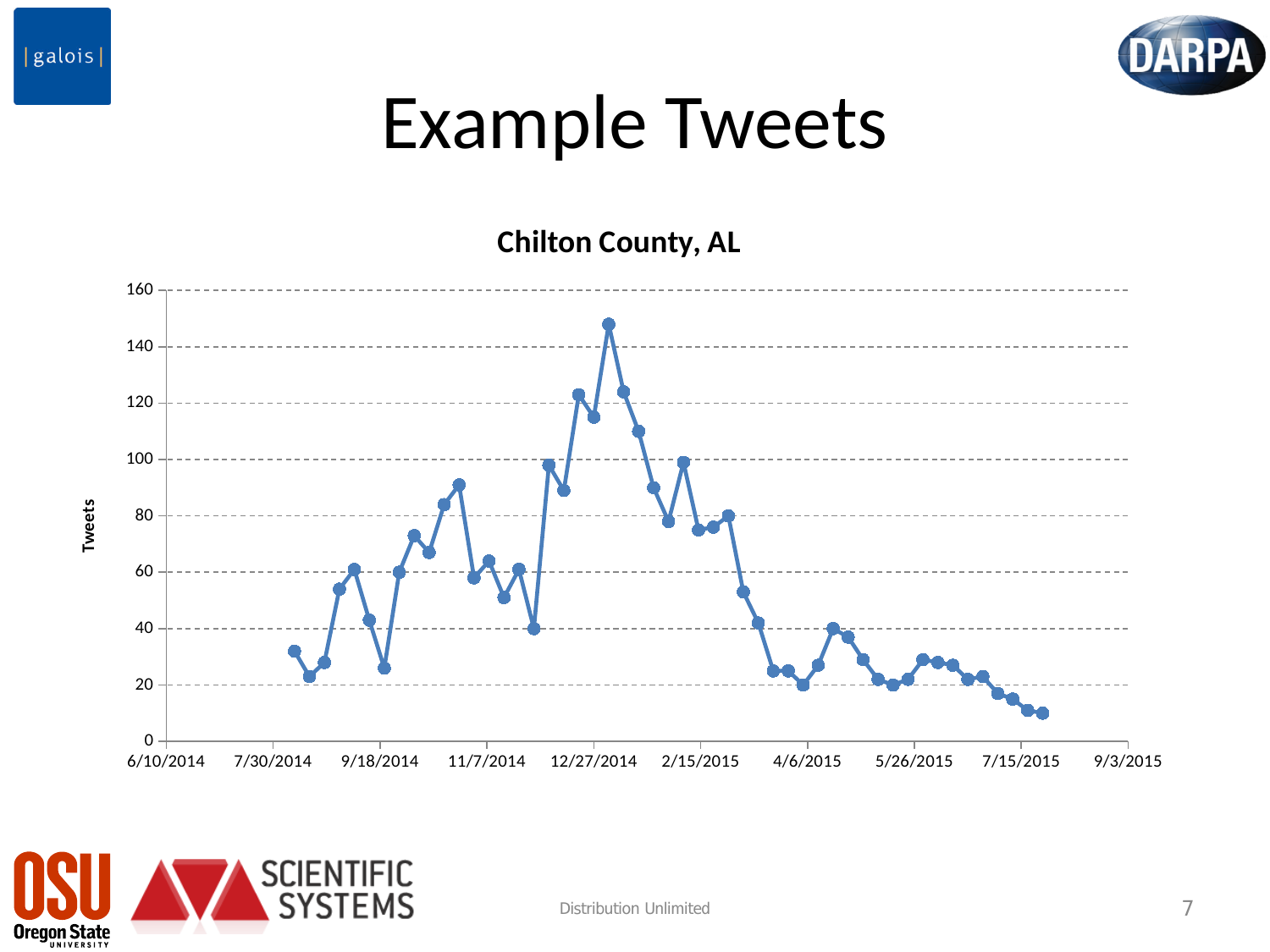

# Example Tweets

### Chart: Chilton County, AL

| Category |  |
|---|---|
Distribution Unlimited
7